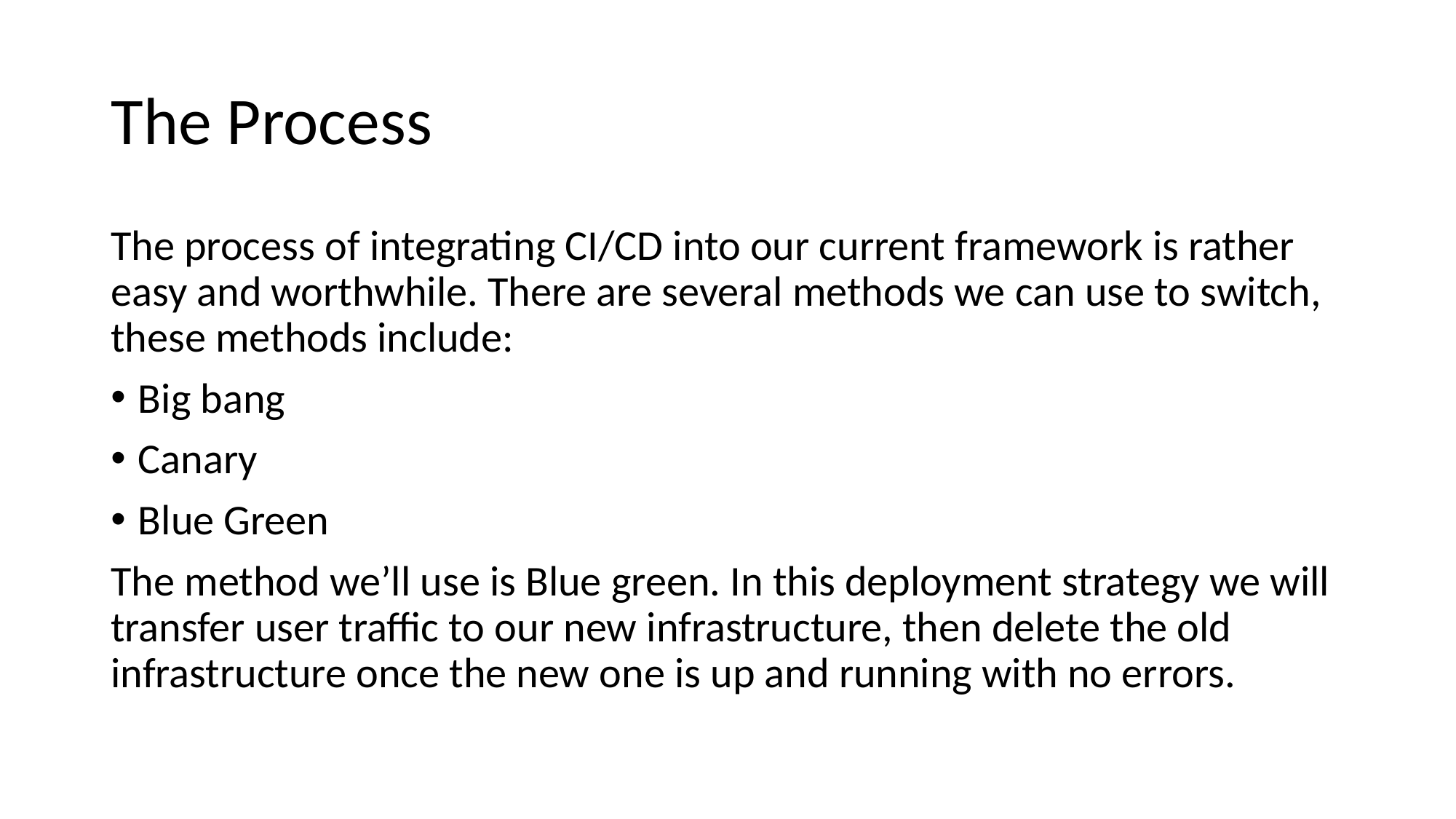

# The Process
The process of integrating CI/CD into our current framework is rather easy and worthwhile. There are several methods we can use to switch, these methods include:
Big bang
Canary
Blue Green
The method we’ll use is Blue green. In this deployment strategy we will transfer user traffic to our new infrastructure, then delete the old infrastructure once the new one is up and running with no errors.